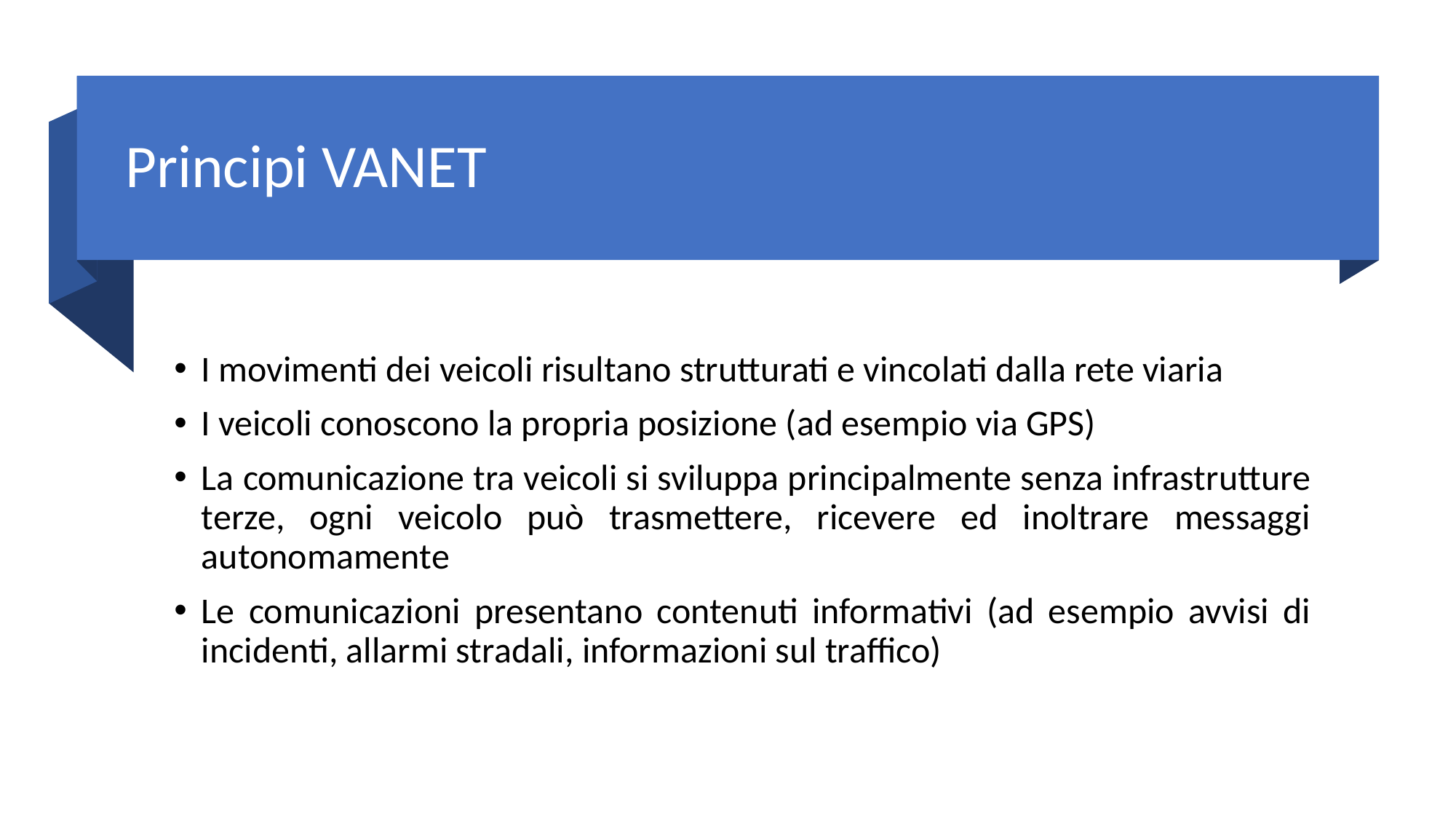

# Principi VANET

I movimenti dei veicoli risultano strutturati e vincolati dalla rete viaria
I veicoli conoscono la propria posizione (ad esempio via GPS)
La comunicazione tra veicoli si sviluppa principalmente senza infrastrutture terze, ogni veicolo può trasmettere, ricevere ed inoltrare messaggi autonomamente
Le comunicazioni presentano contenuti informativi (ad esempio avvisi di incidenti, allarmi stradali, informazioni sul traffico)